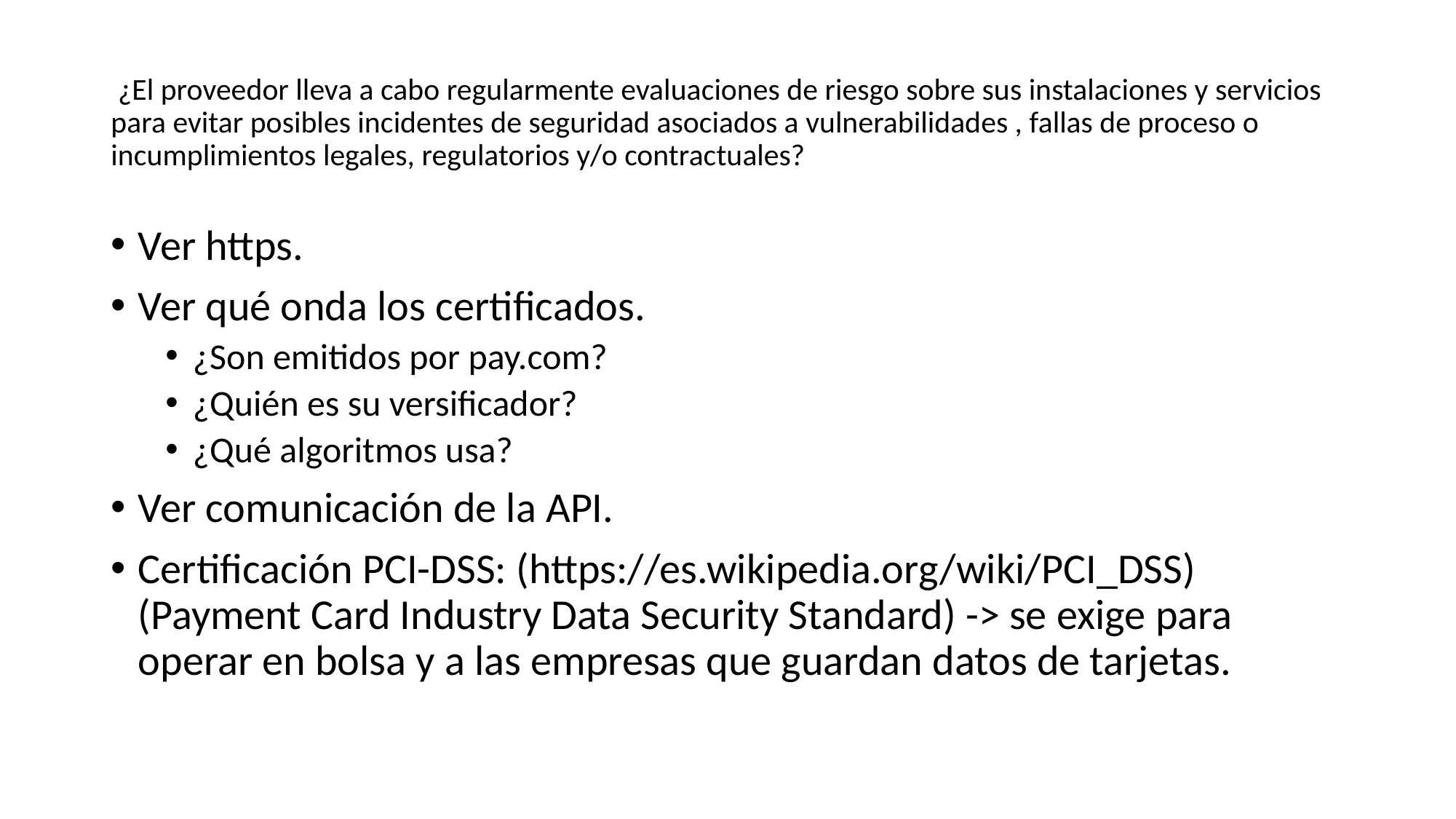

# ¿El proveedor lleva a cabo regularmente evaluaciones de riesgo sobre sus instalaciones y servicios para evitar posibles incidentes de seguridad asociados a vulnerabilidades , fallas de proceso o incumplimientos legales, regulatorios y/o contractuales?
Ver https.
Ver qué onda los certificados.
¿Son emitidos por pay.com?
¿Quién es su versificador?
¿Qué algoritmos usa?
Ver comunicación de la API.
Certificación PCI-DSS: (https://es.wikipedia.org/wiki/PCI_DSS) (Payment Card Industry Data Security Standard) -> se exige para operar en bolsa y a las empresas que guardan datos de tarjetas.